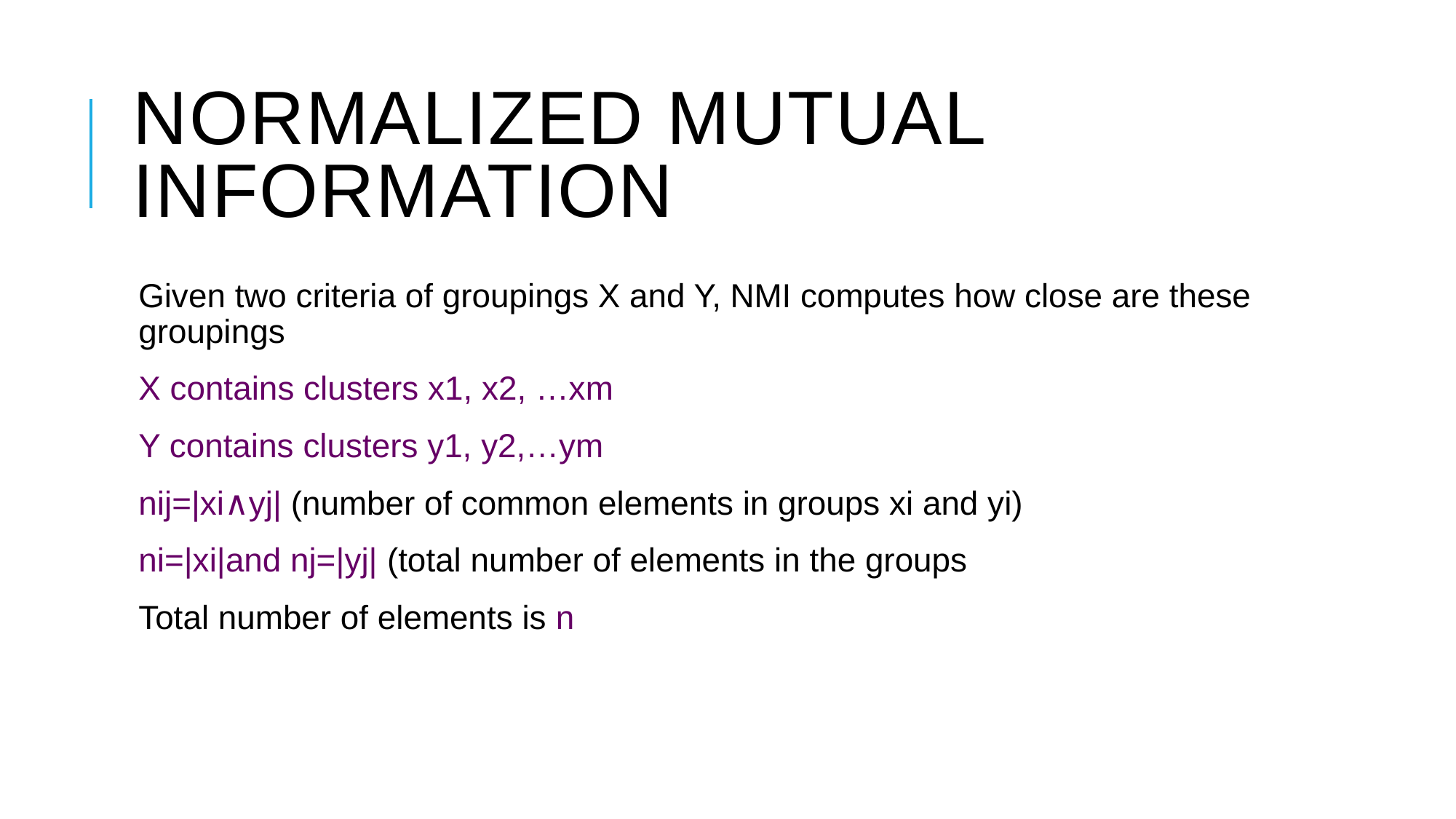

# Normalized Mutual Information
Given two criteria of groupings X and Y, NMI computes how close are these groupings
X contains clusters x1, x2, …xm
Y contains clusters y1, y2,…ym
nij=|xi∧yj| (number of common elements in groups xi and yi)
ni=|xi|and nj=|yj| (total number of elements in the groups
Total number of elements is n